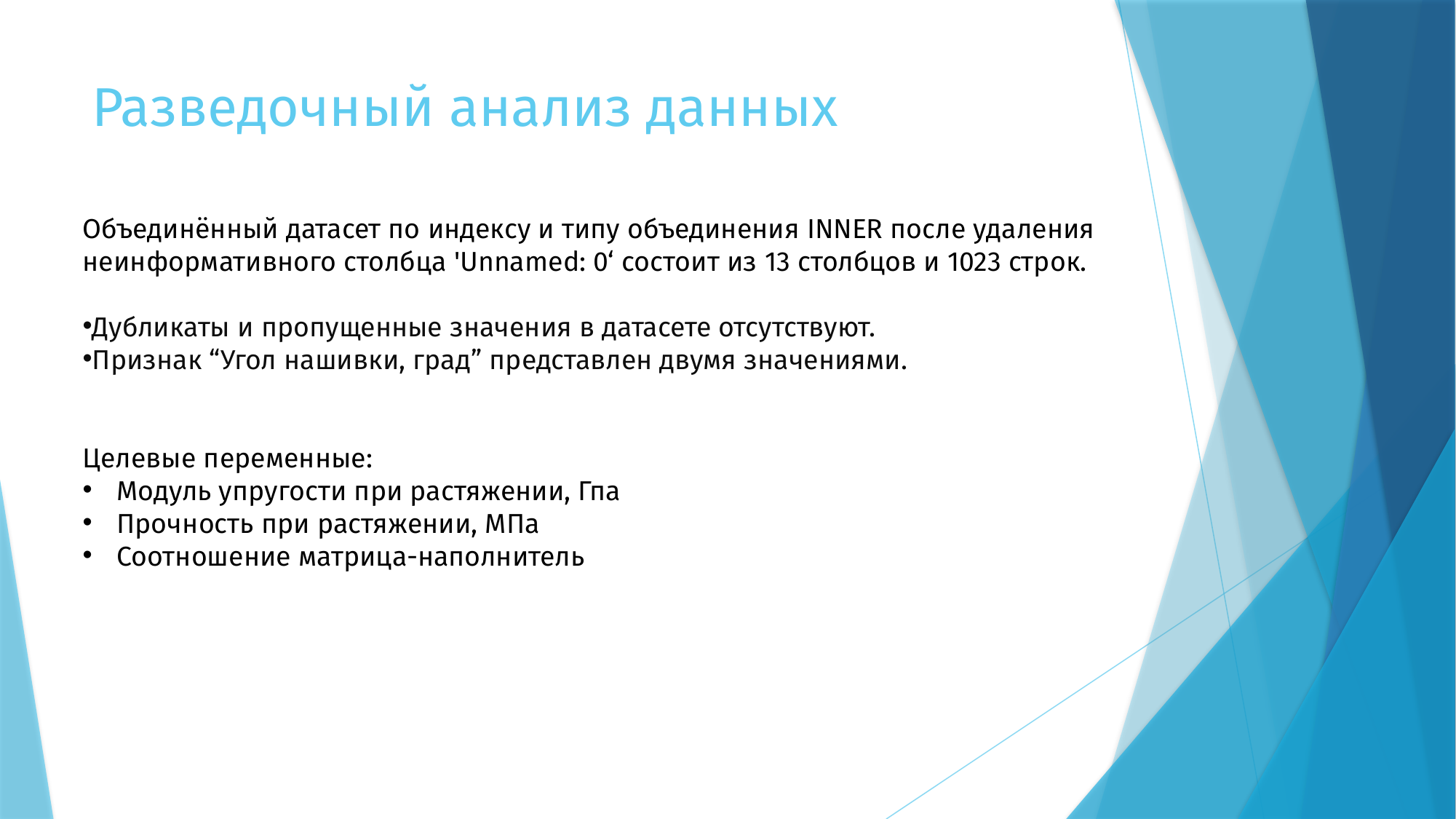

# Разведочный анализ данных
Объединённый датасет по индексу и типу объединения INNER после удаления  неинформативного столбца 'Unnamed: 0‘ состоит из 13 столбцов и 1023 строк.

Дубликаты и пропущенные значения в датасете отсутствуют.
Признак “Угол нашивки, град” представлен двумя значениями.

Целевые переменные:
Модуль упругости при растяжении, Гпа
Прочность при растяжении, МПа
Соотношение матрица-наполнитель